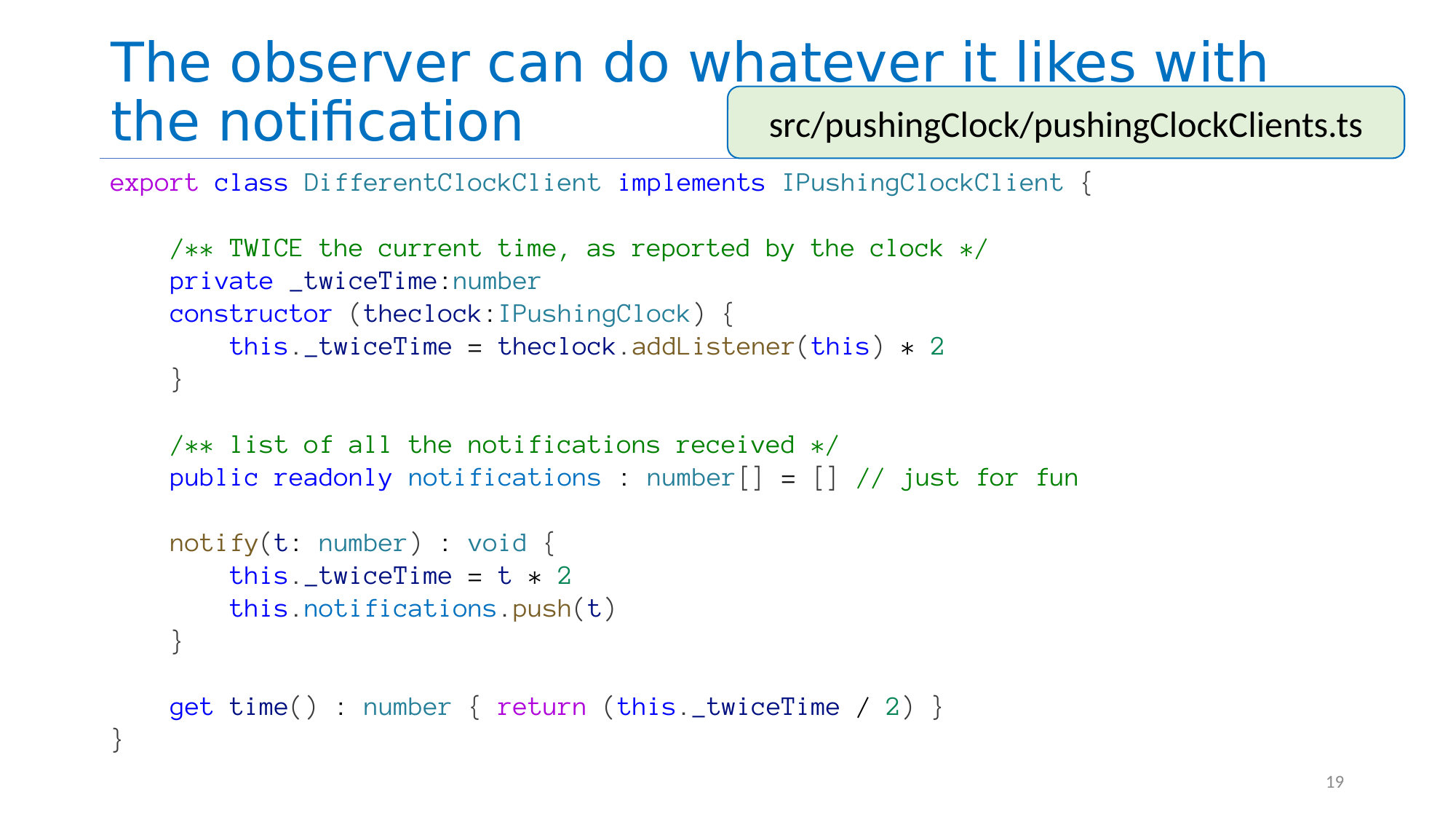

# The observer can do whatever it likes with the notification
src/pushingClock/pushingClockClients.ts
export class DifferentClockClient implements IPushingClockClient {

    /** TWICE the current time, as reported by the clock */
    private _twiceTime:number
    constructor (theclock:IPushingClock) {
        this._twiceTime = theclock.addListener(this) * 2
    }
    /** list of all the notifications received */
    public readonly notifications : number[] = [] // just for fun

    notify(t: number) : void {
        this._twiceTime = t * 2
        this.notifications.push(t)
    }
    get time() : number { return (this._twiceTime / 2) }
}
19